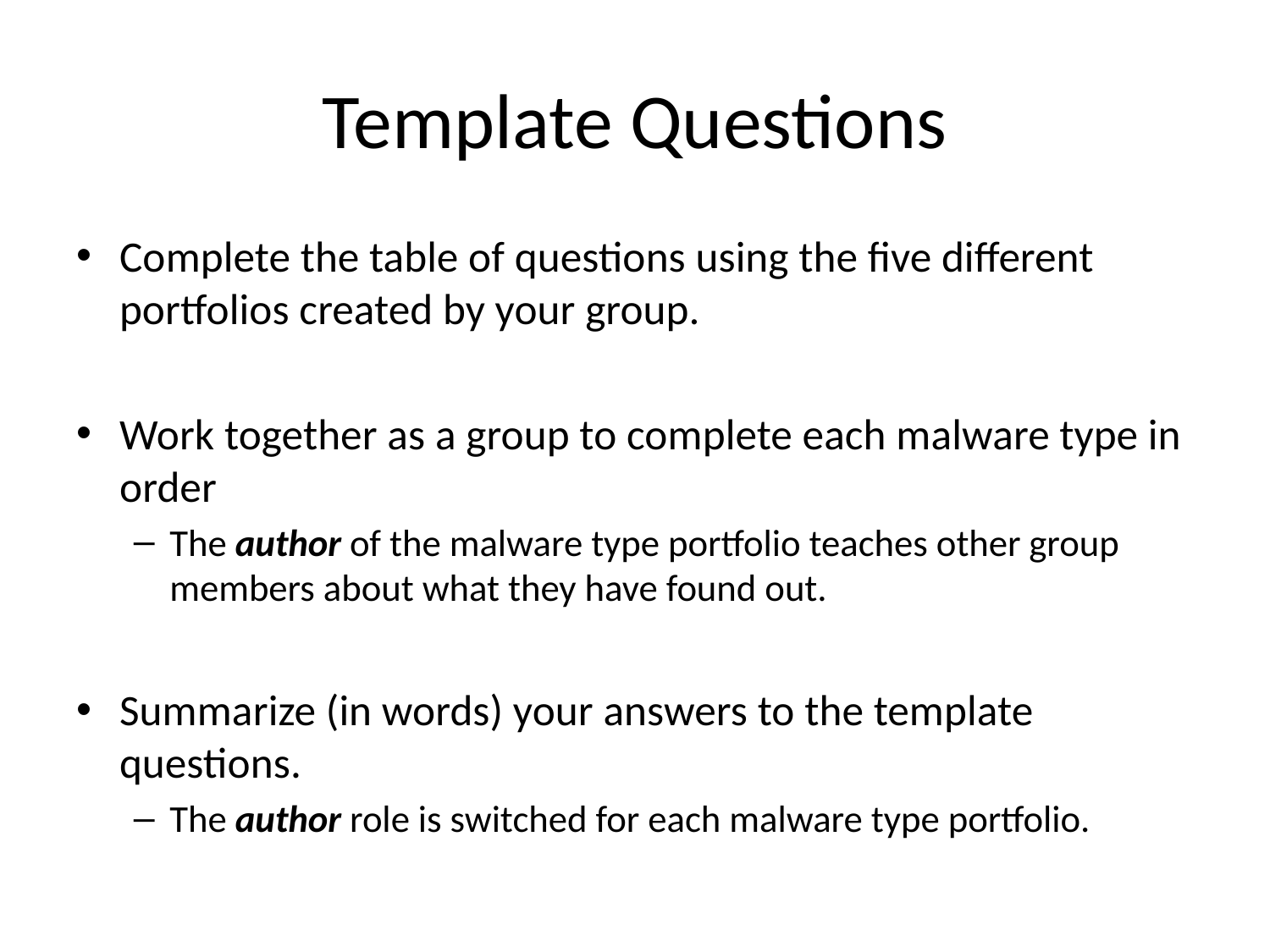

# Template Questions
Complete the table of questions using the five different portfolios created by your group.

Work together as a group to complete each malware type in order
The author of the malware type portfolio teaches other group members about what they have found out.

Summarize (in words) your answers to the template questions.
The author role is switched for each malware type portfolio.